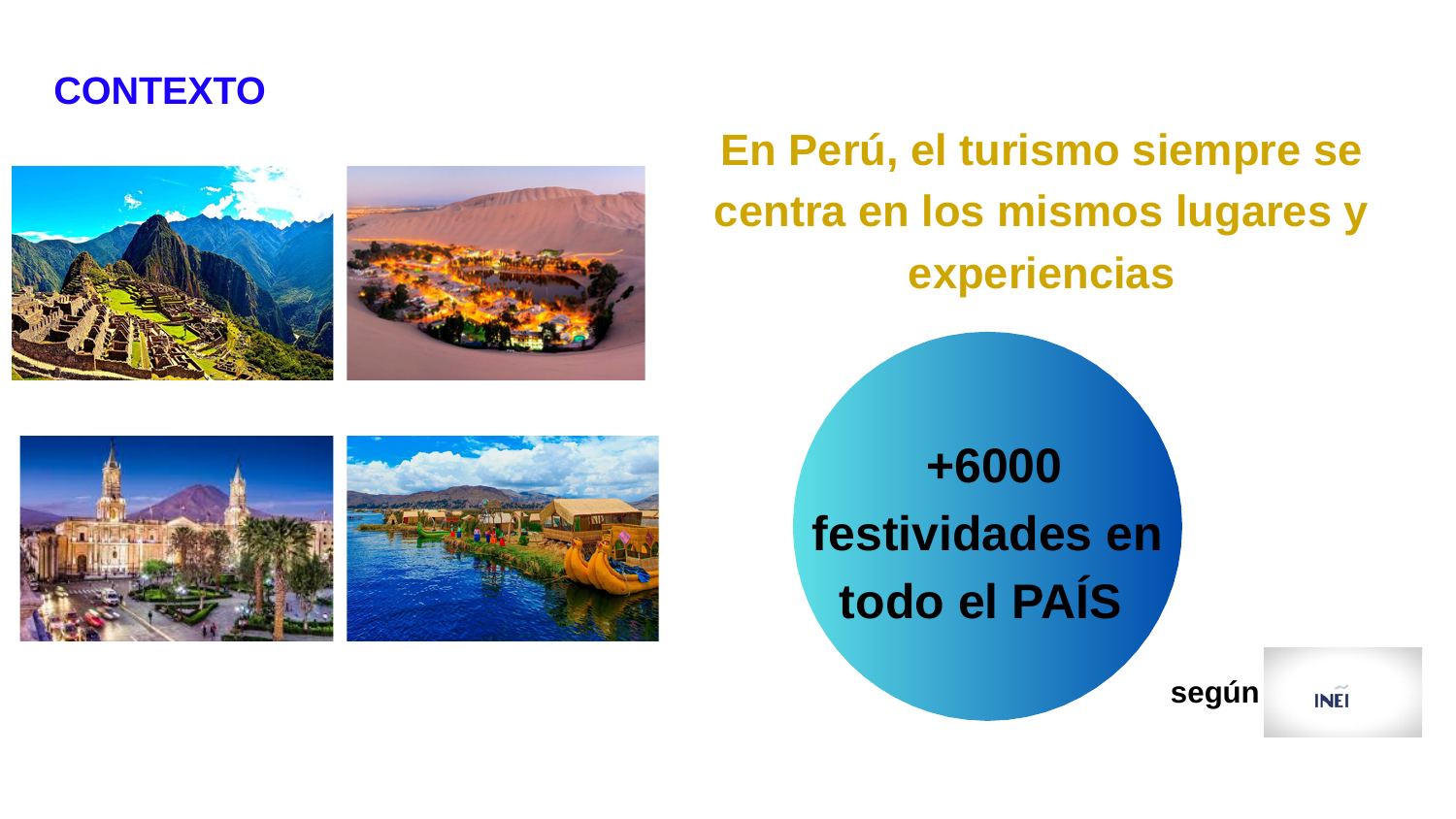

CONTEXTO
En Perú, el turismo siempre se centra en los mismos lugares y experiencias

 +6000 festividades en todo el PAÍS

según